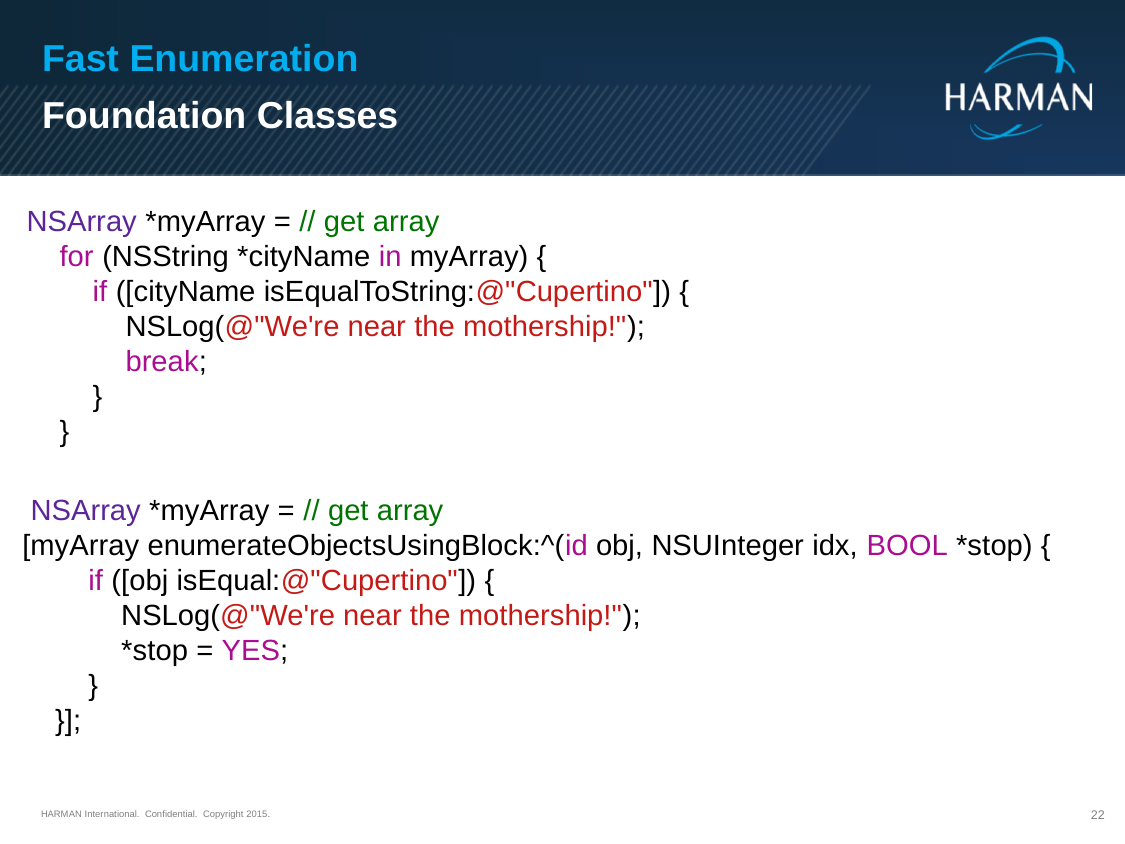

Fast Enumeration
Foundation Classes
NSArray *myArray = // get array
    for (NSString *cityName in myArray) {
        if ([cityName isEqualToString:@"Cupertino"]) {
            NSLog(@"We're near the mothership!");
            break;
        }
    }
 NSArray *myArray = // get array
[myArray enumerateObjectsUsingBlock:^(id obj, NSUInteger idx, BOOL *stop) {
        if ([obj isEqual:@"Cupertino"]) {
            NSLog(@"We're near the mothership!");
            *stop = YES;
        }
    }];